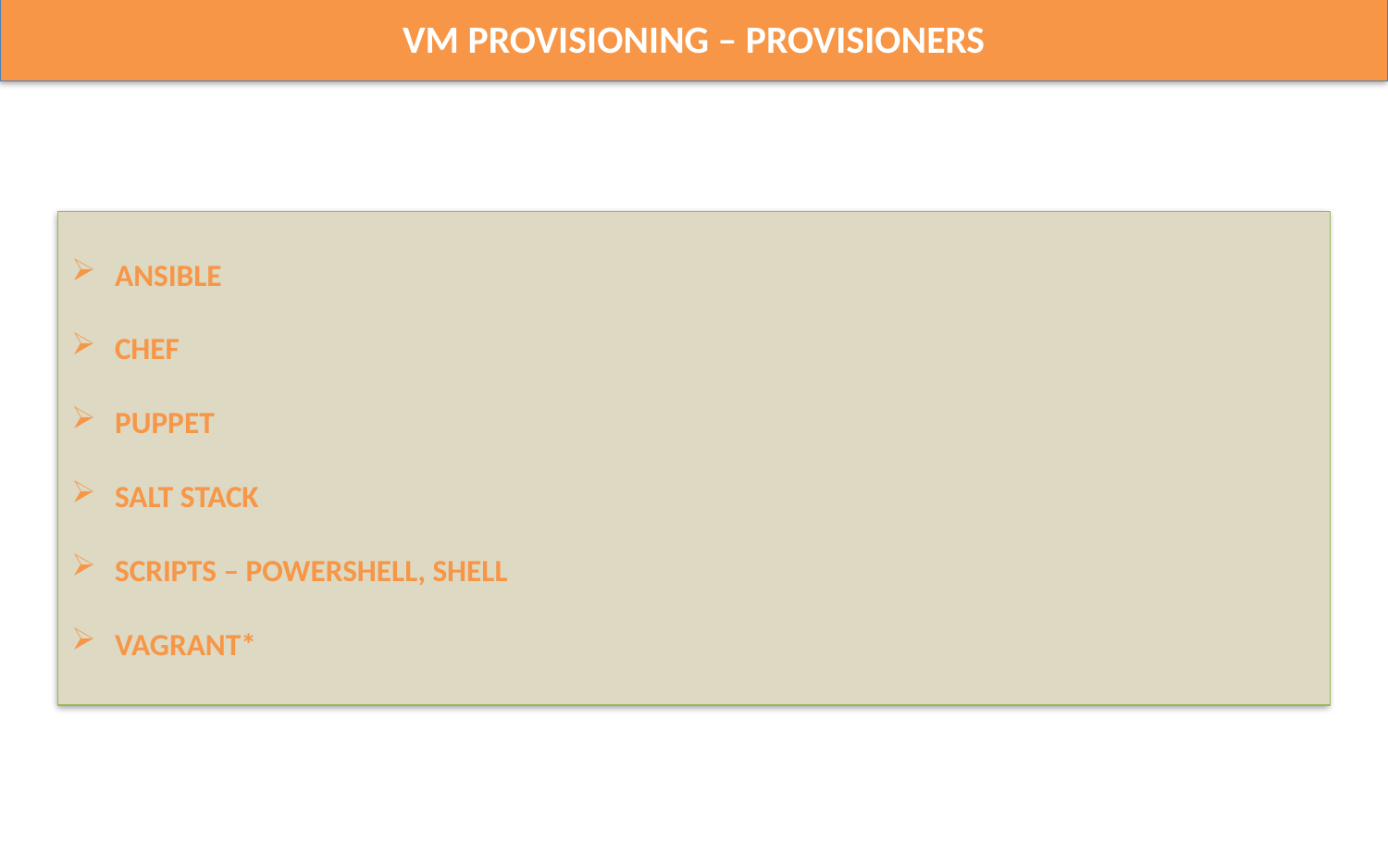

Vm provisioning – provisioners

Ansible

Chef

Puppet

Salt stack

Scripts – powershell, shell

Vagrant*